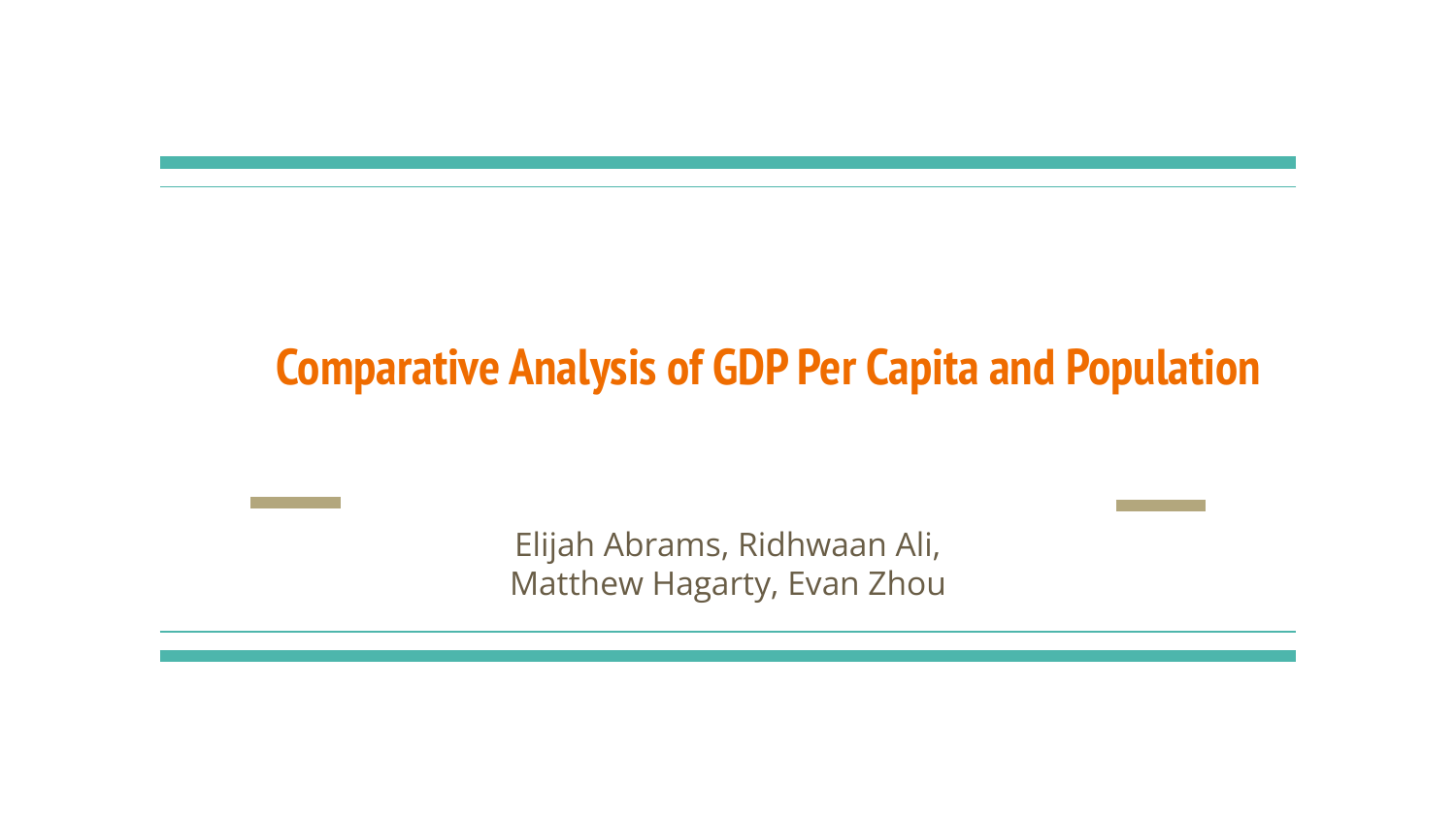

# Comparative Analysis of GDP Per Capita and Population
Elijah Abrams, Ridhwaan Ali, Matthew Hagarty, Evan Zhou